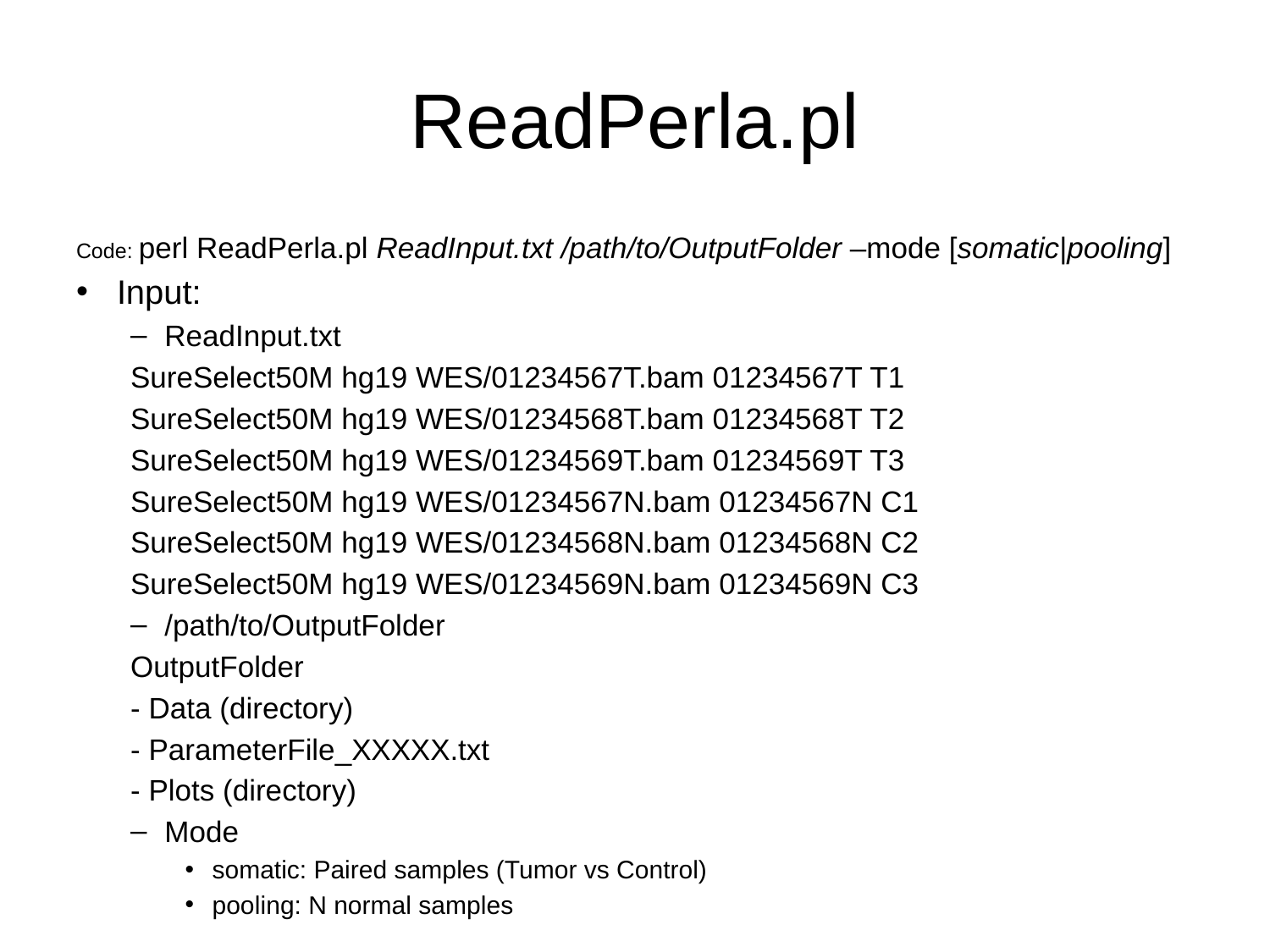

# ReadPerla.pl
Code: perl ReadPerla.pl ReadInput.txt /path/to/OutputFolder –mode [somatic|pooling]
Input:
ReadInput.txt
SureSelect50M hg19 WES/01234567T.bam 01234567T T1
SureSelect50M hg19 WES/01234568T.bam 01234568T T2
SureSelect50M hg19 WES/01234569T.bam 01234569T T3
SureSelect50M hg19 WES/01234567N.bam 01234567N C1
SureSelect50M hg19 WES/01234568N.bam 01234568N C2
SureSelect50M hg19 WES/01234569N.bam 01234569N C3
/path/to/OutputFolder
OutputFolder
	- Data (directory)
	- ParameterFile_XXXXX.txt
	- Plots (directory)
Mode
somatic: Paired samples (Tumor vs Control)
pooling: N normal samples